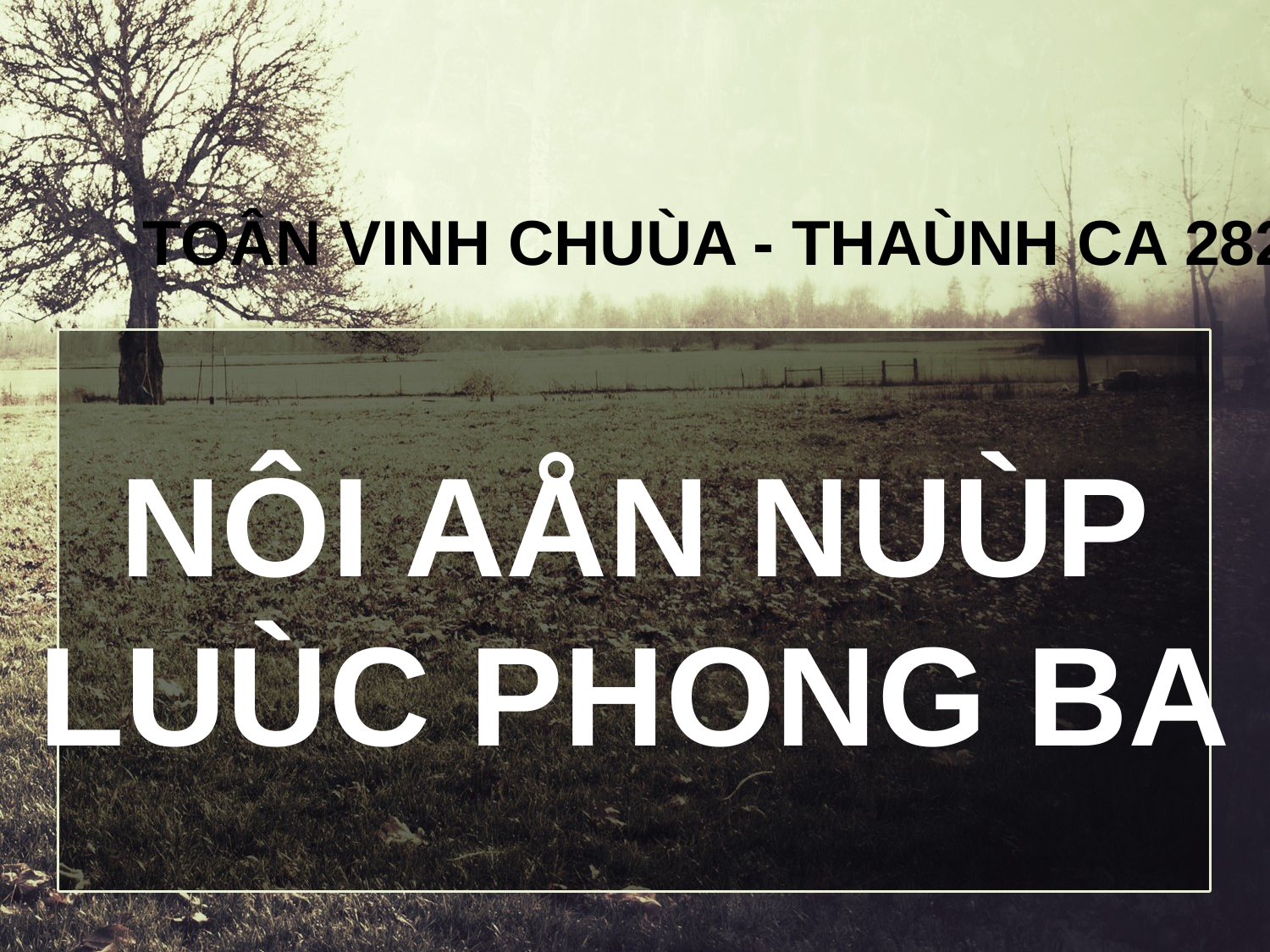

TOÂN VINH CHUÙA - THAÙNH CA 282
NÔI AÅN NUÙP
LUÙC PHONG BA